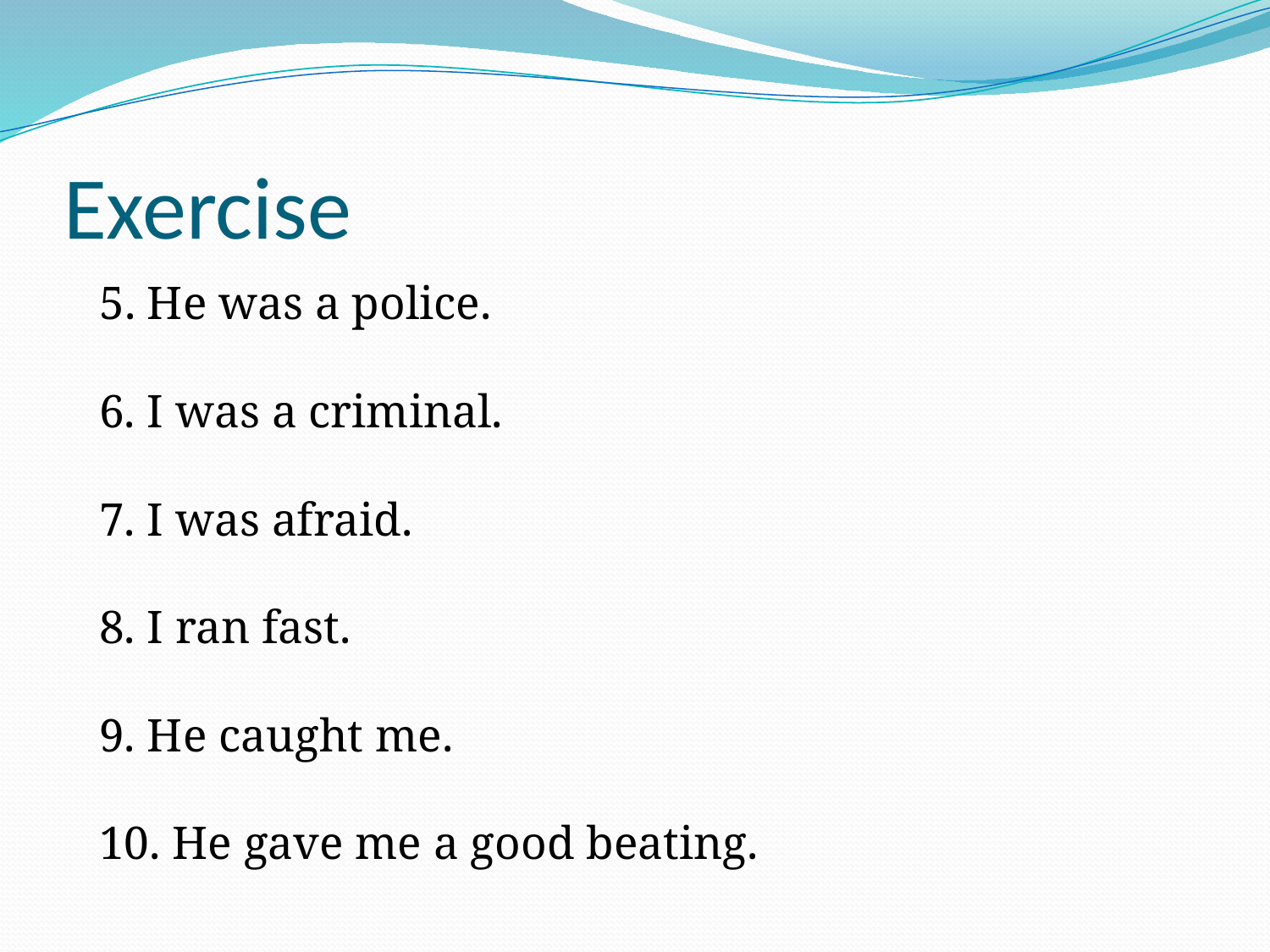

# Exercise
  5. He was a police.
  6. I was a criminal.
  7. I was afraid.
  8. I ran fast.
  9. He caught me.
  10. He gave me a good beating.